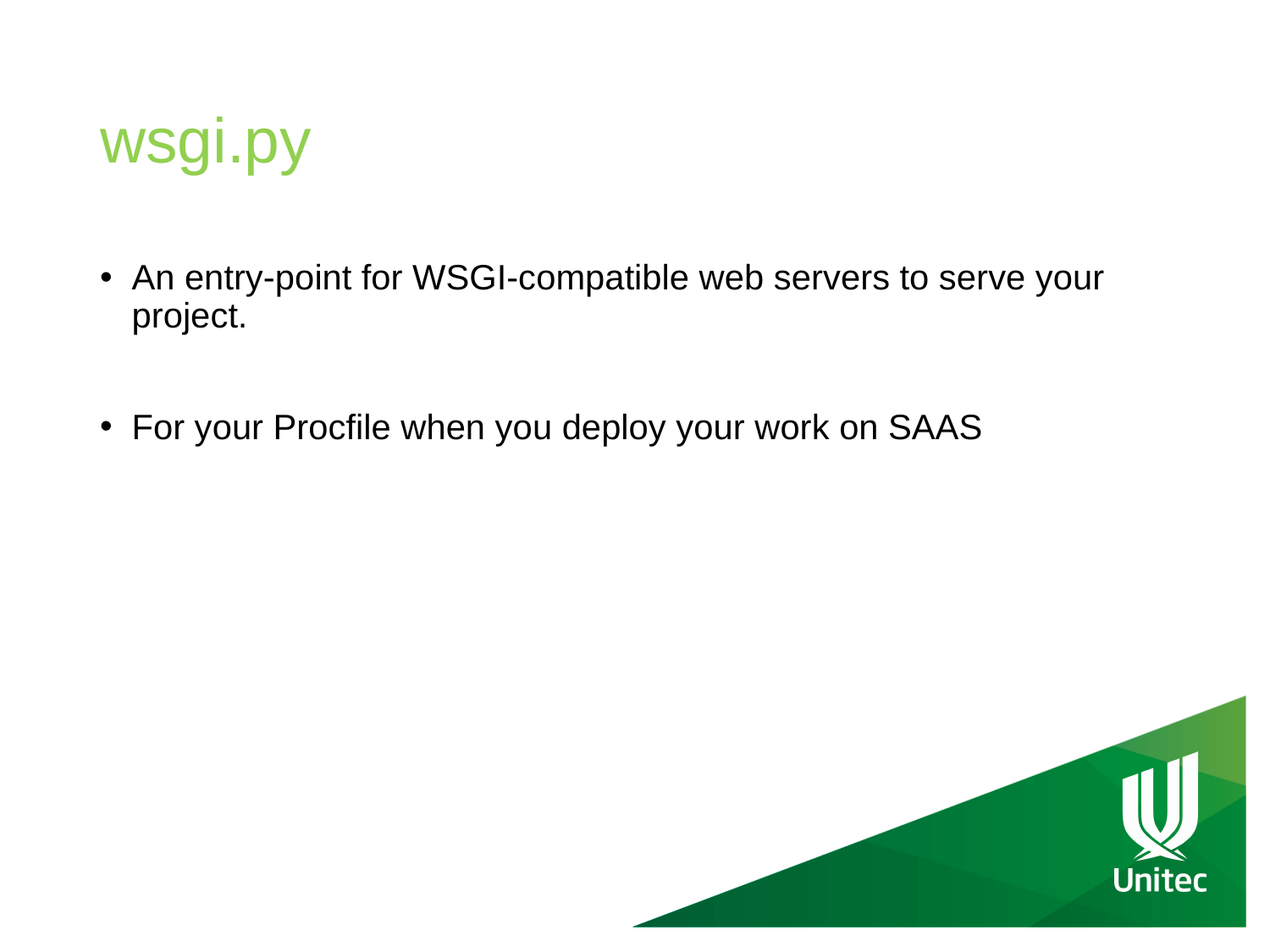

# wsgi.py
An entry-point for WSGI-compatible web servers to serve your project.

For your Procfile when you deploy your work on SAAS